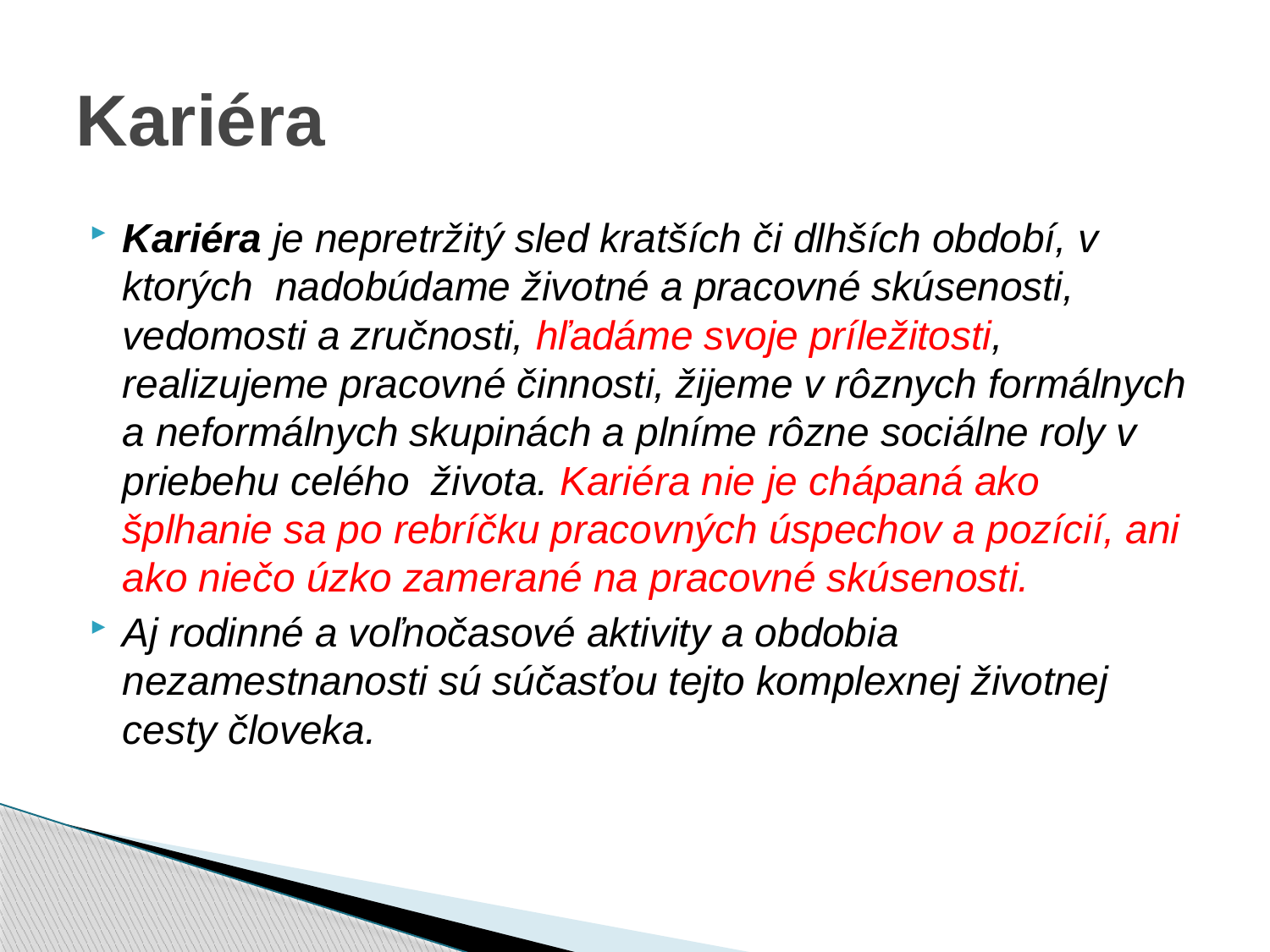

# Kariéra
Kariéra je nepretržitý sled kratších či dlhších období, v ktorých  nadobúdame životné a pracovné skúsenosti, vedomosti a zručnosti, hľadáme svoje príležitosti, realizujeme pracovné činnosti, žijeme v rôznych formálnych a neformálnych skupinách a plníme rôzne sociálne roly v priebehu celého  života. Kariéra nie je chápaná ako šplhanie sa po rebríčku pracovných úspechov a pozícií, ani ako niečo úzko zamerané na pracovné skúsenosti.
Aj rodinné a voľnočasové aktivity a obdobia nezamestnanosti sú súčasťou tejto komplexnej životnej cesty človeka.